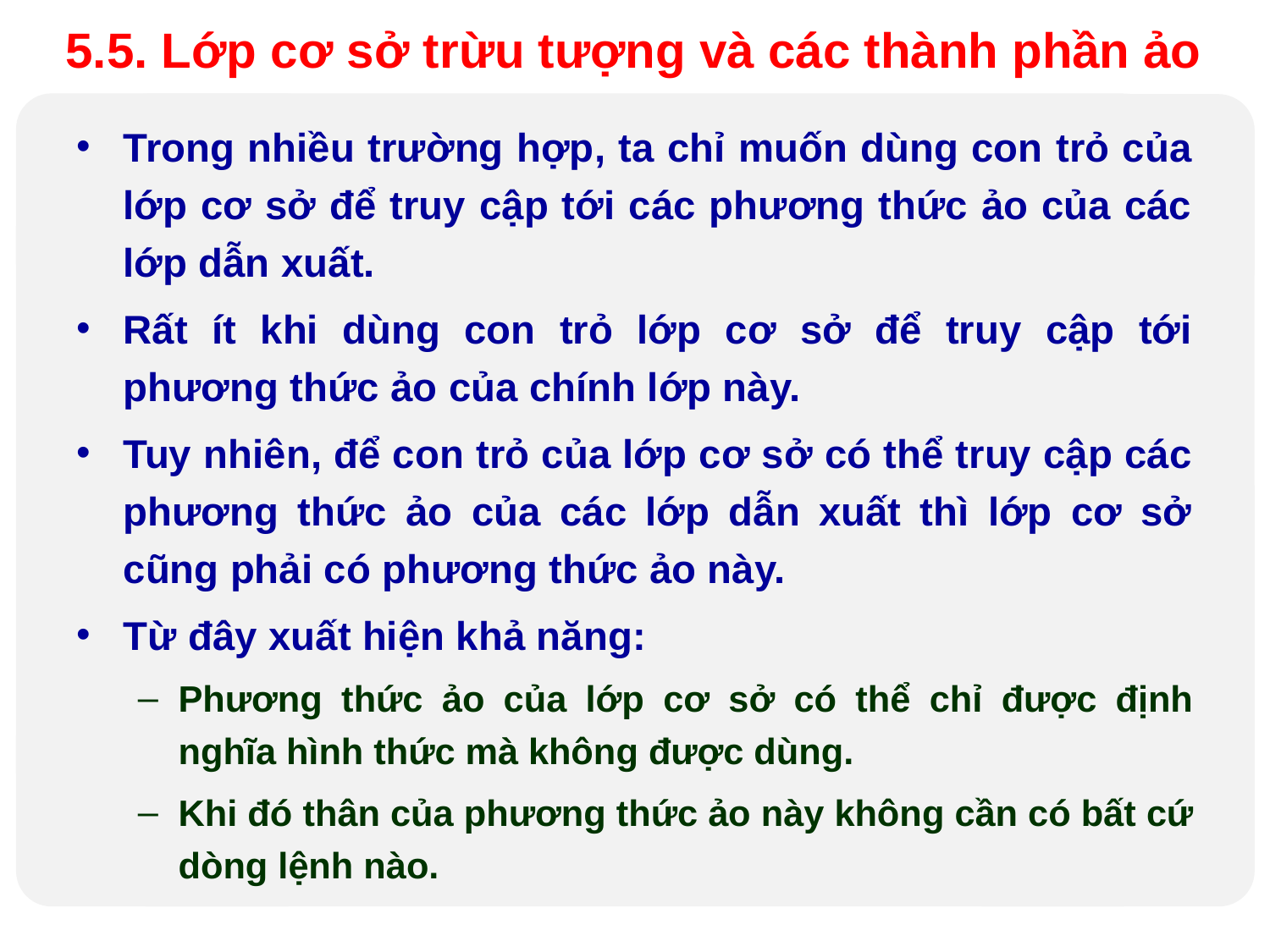

5.5. Lớp cơ sở trừu tượng và các thành phần ảo

Trong nhiều trường hợp, ta chỉ muốn dùng con trỏ của lớp cơ sở để truy cập tới các phương thức ảo của các lớp dẫn xuất.
Rất ít khi dùng con trỏ lớp cơ sở để truy cập tới phương thức ảo của chính lớp này.
Tuy nhiên, để con trỏ của lớp cơ sở có thể truy cập các phương thức ảo của các lớp dẫn xuất thì lớp cơ sở cũng phải có phương thức ảo này.
Từ đây xuất hiện khả năng:
Phương thức ảo của lớp cơ sở có thể chỉ được định nghĩa hình thức mà không được dùng.
Khi đó thân của phương thức ảo này không cần có bất cứ dòng lệnh nào.
Design by Minh An